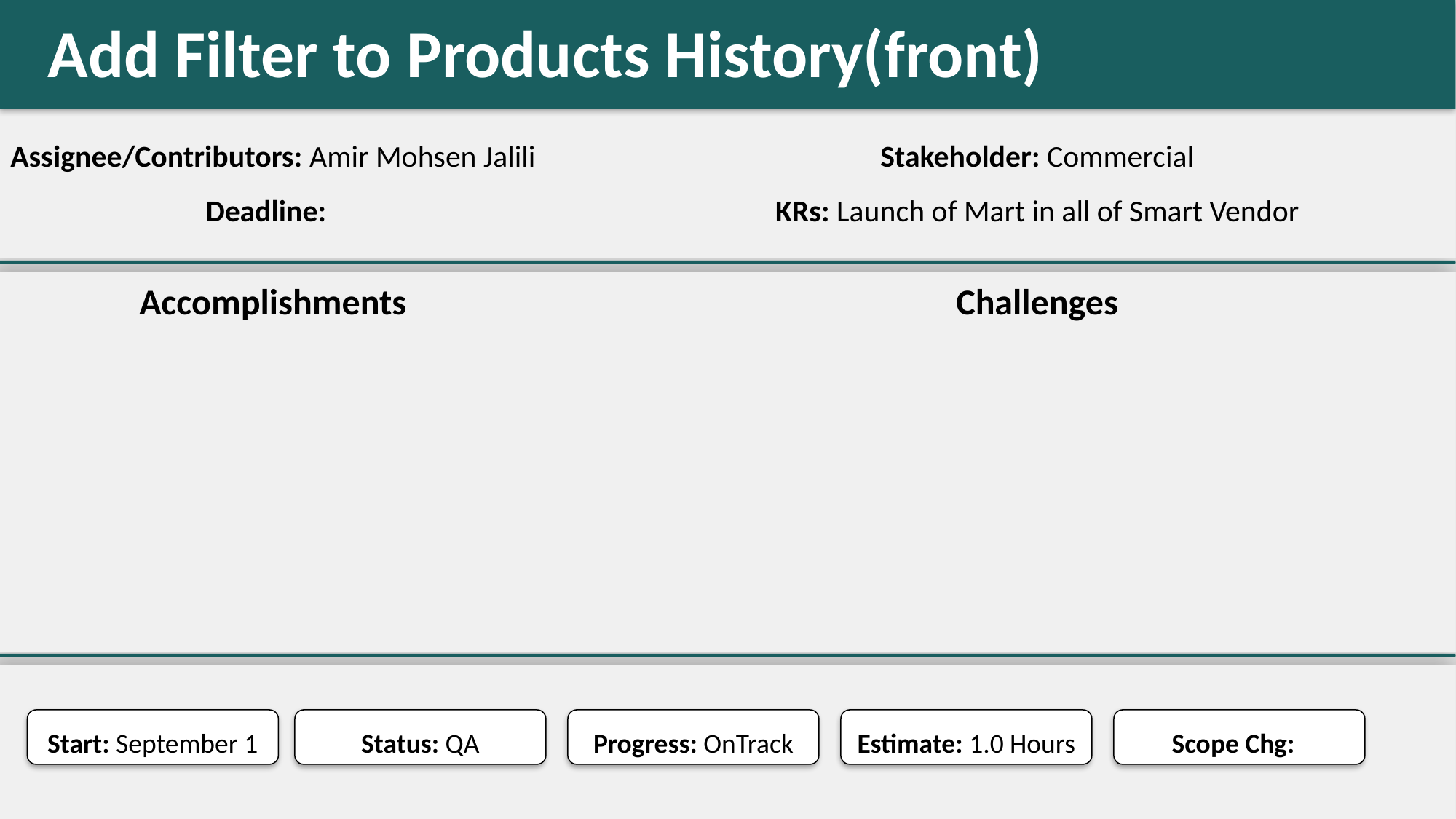

Add Filter to Products History(front)
#

Assignee/Contributors: Amir Mohsen Jalili

Stakeholder: Commercial

Deadline:

KRs: Launch of Mart in all of Smart Vendor

Accomplishments
Challenges

Start: September 1

Status: QA

Progress: OnTrack

Estimate: 1.0 Hours

Scope Chg: